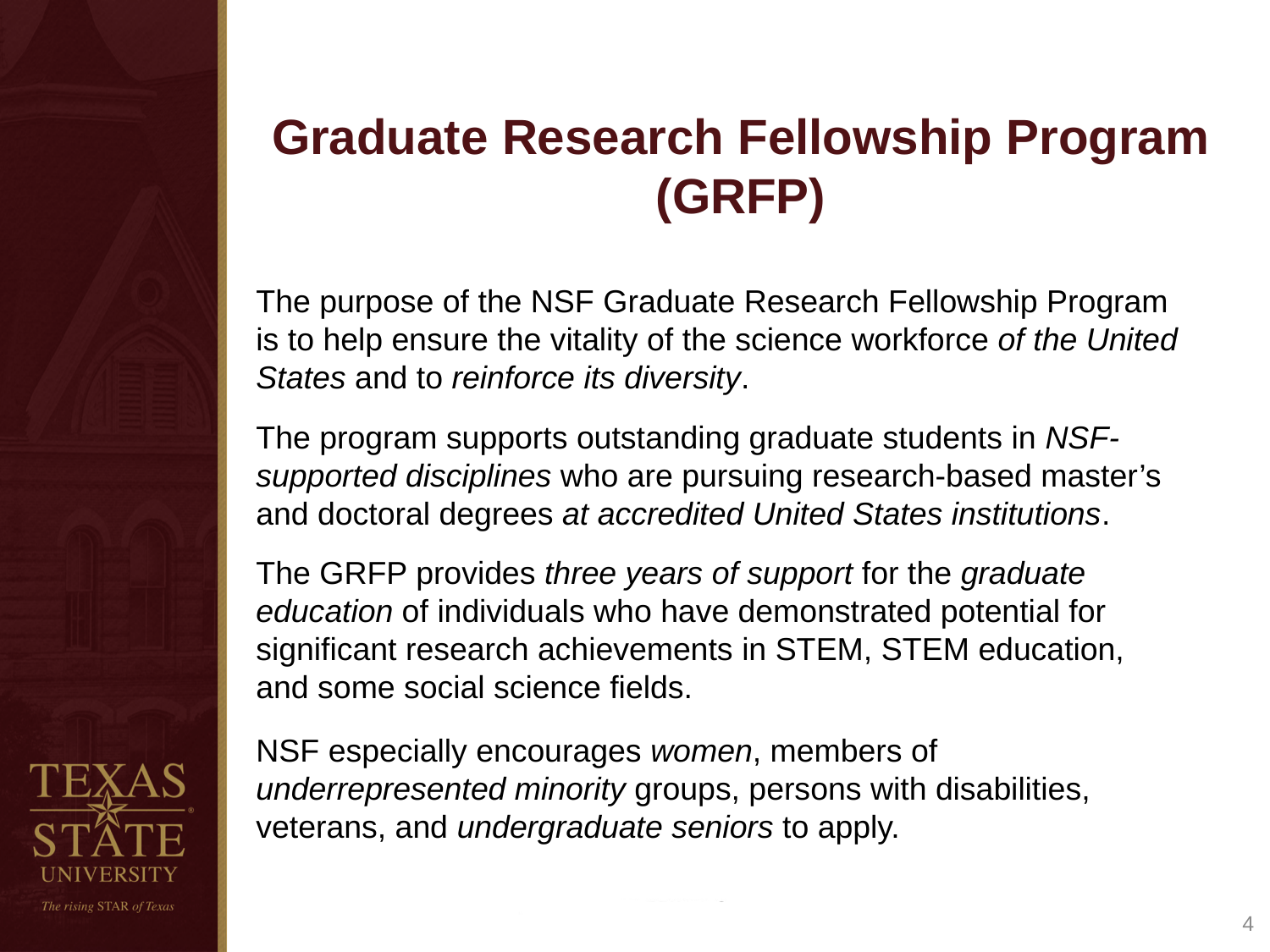

# Graduate Research Fellowship Program (GRFP)
The purpose of the NSF Graduate Research Fellowship Program is to help ensure the vitality of the science workforce of the United States and to reinforce its diversity.

The program supports outstanding graduate students in NSF-supported disciplines who are pursuing research-based master’s and doctoral degrees at accredited United States institutions.

The GRFP provides three years of support for the graduate education of individuals who have demonstrated potential for significant research achievements in STEM, STEM education, and some social science fields.

NSF especially encourages women, members of underrepresented minority groups, persons with disabilities, veterans, and undergraduate seniors to apply.
4